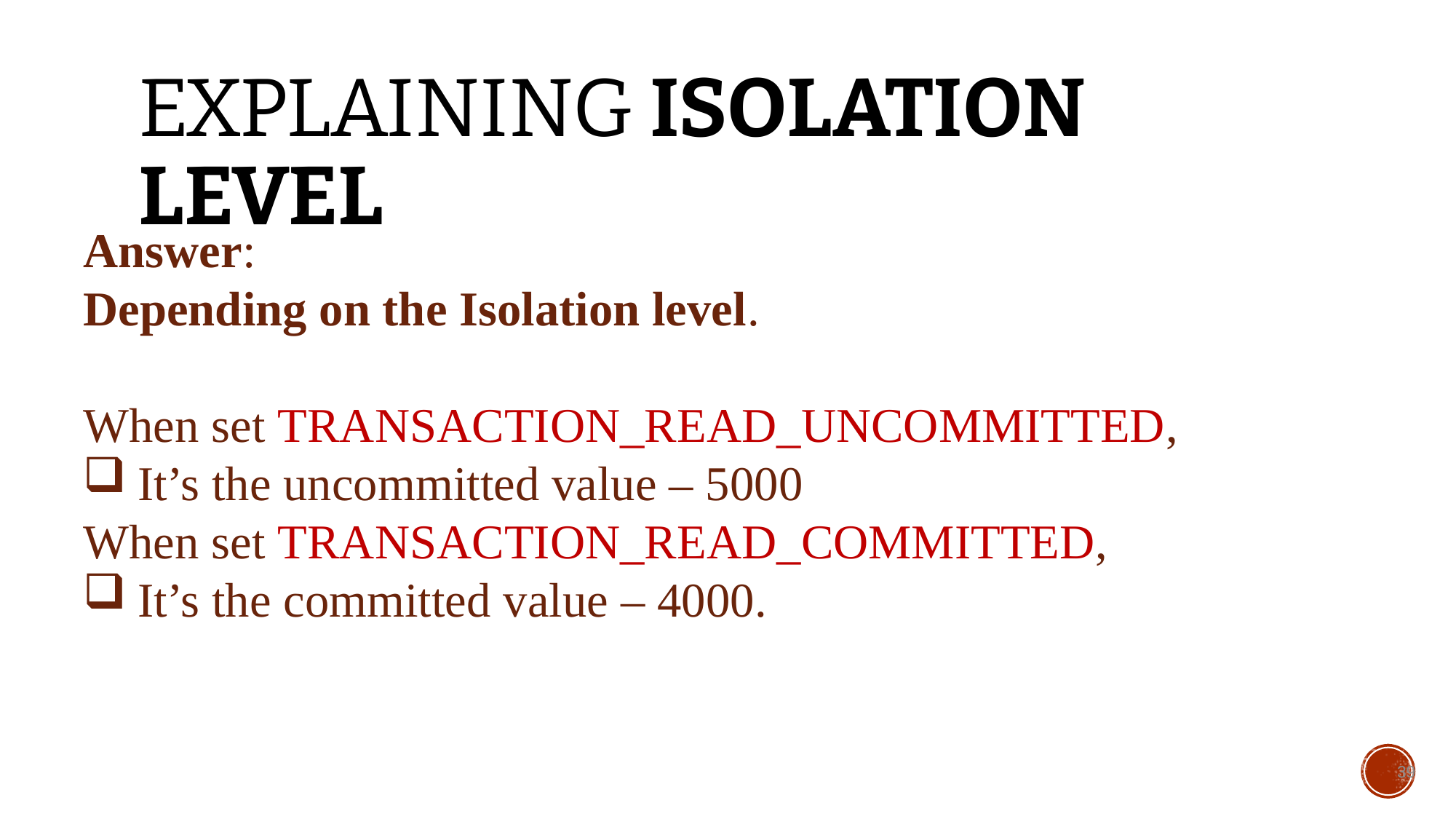

# Explaining Isolation Level
Answer:
Depending on the Isolation level.

When set TRANSACTION_READ_UNCOMMITTED,
It’s the uncommitted value – 5000
When set TRANSACTION_READ_COMMITTED,
It’s the committed value – 4000.

39